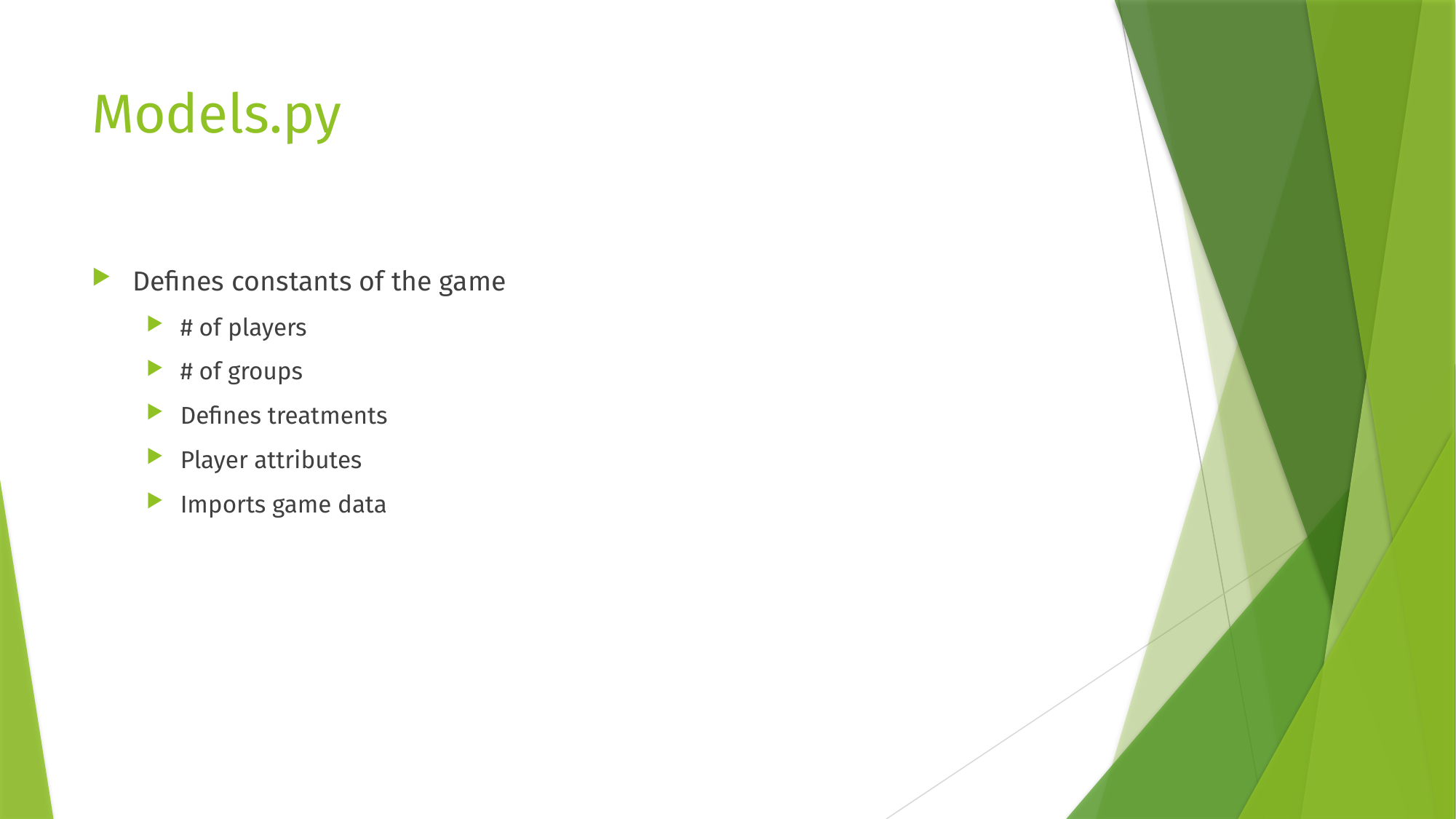

# Models.py
Defines constants of the game
# of players
# of groups
Defines treatments
Player attributes
Imports game data